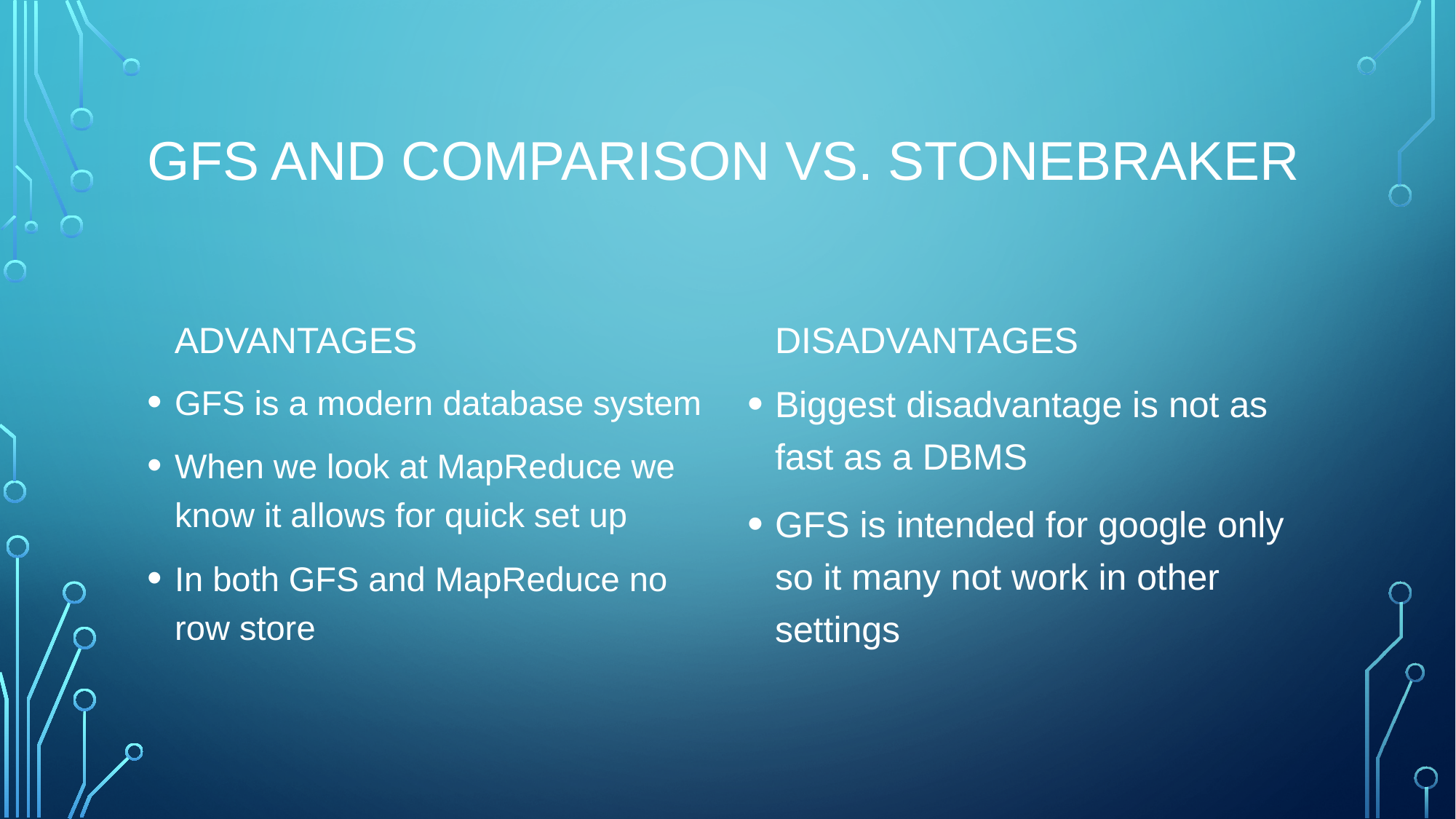

# Gfs and comparison vs. stonebraker
disadvantages
Advantages
GFS is a modern database system
When we look at MapReduce we know it allows for quick set up
In both GFS and MapReduce no row store
Biggest disadvantage is not as fast as a DBMS
GFS is intended for google only so it many not work in other settings